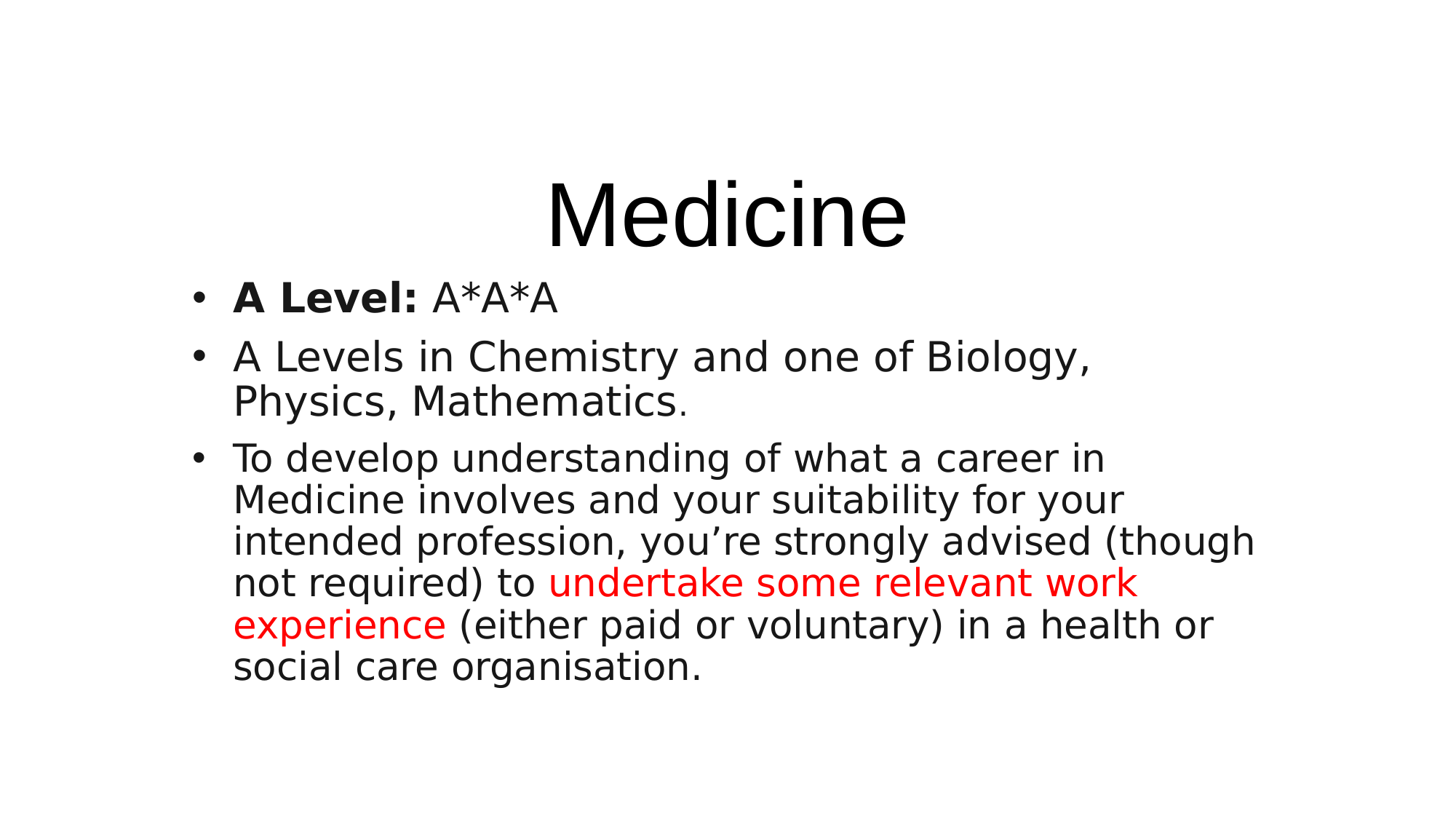

# Medicine
A Level: A*A*A
A Levels in Chemistry and one of Biology, Physics, Mathematics.
To develop understanding of what a career in Medicine involves and your suitability for your intended profession, you’re strongly advised (though not required) to undertake some relevant work experience (either paid or voluntary) in a health or social care organisation.